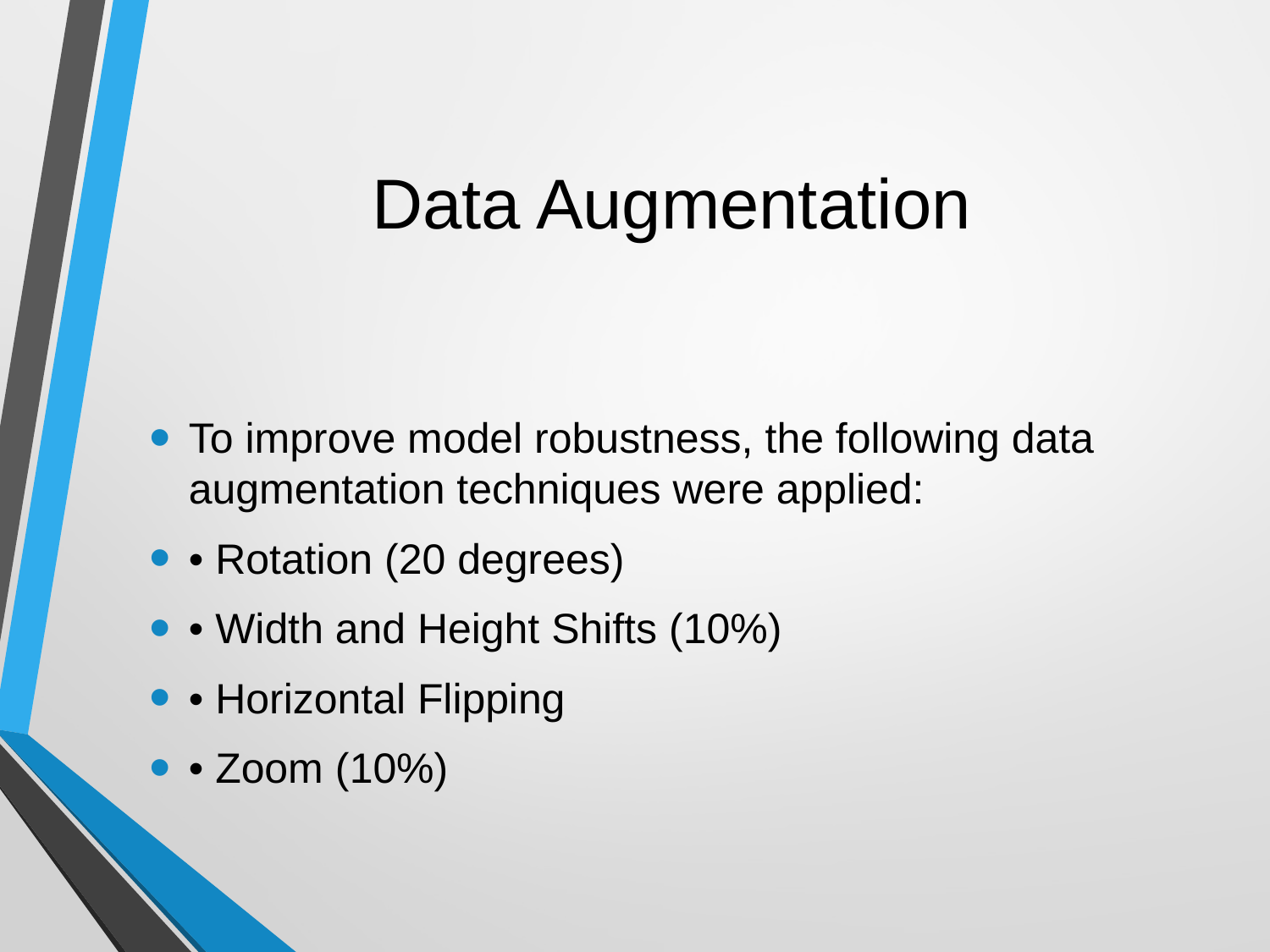

# Data Augmentation
To improve model robustness, the following data augmentation techniques were applied:
• Rotation (20 degrees)
• Width and Height Shifts (10%)
• Horizontal Flipping
• Zoom (10%)